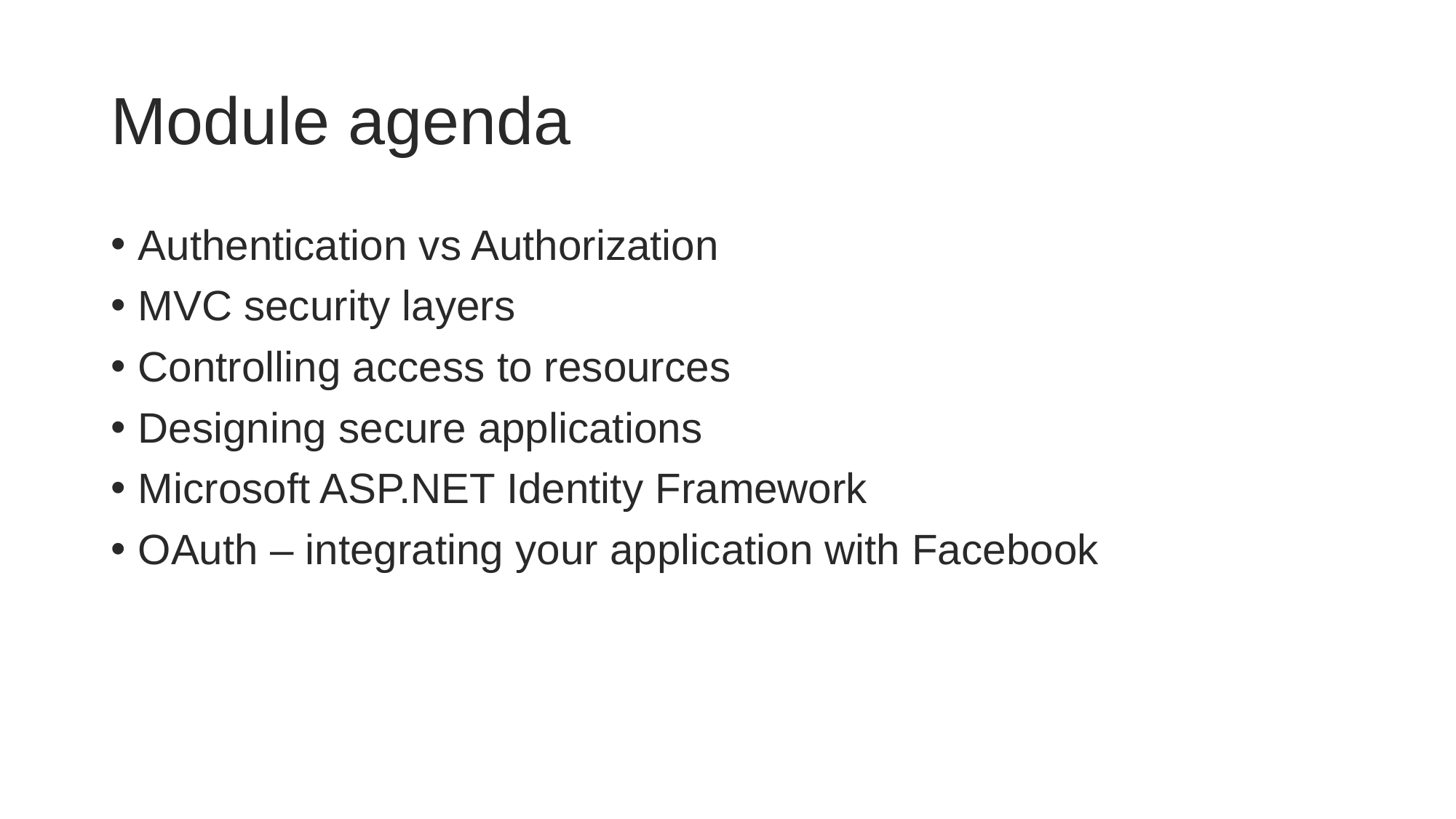

# Module agenda
Authentication vs Authorization
MVC security layers
Controlling access to resources
Designing secure applications
Microsoft ASP.NET Identity Framework
OAuth – integrating your application with Facebook